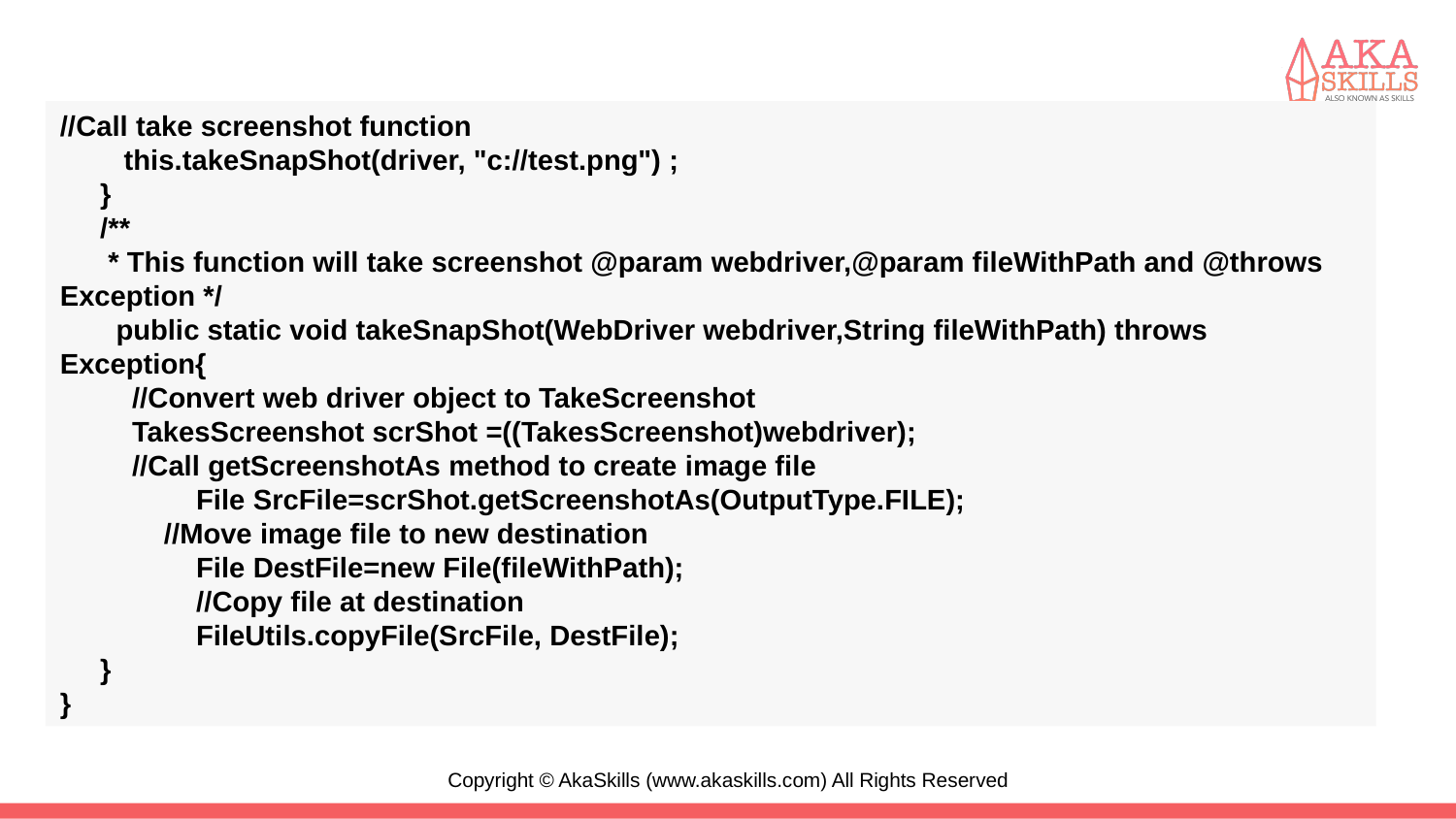

#

//Call take screenshot function
        this.takeSnapShot(driver, "c://test.png") ;
     }
     /**
      * This function will take screenshot @param webdriver,@param fileWithPath and @throws Exception */
       public static void takeSnapShot(WebDriver webdriver,String fileWithPath) throws Exception{
         //Convert web driver object to TakeScreenshot
         TakesScreenshot scrShot =((TakesScreenshot)webdriver);
         //Call getScreenshotAs method to create image file
                 File SrcFile=scrShot.getScreenshotAs(OutputType.FILE);
             //Move image file to new destination
                 File DestFile=new File(fileWithPath);
                 //Copy file at destination
                 FileUtils.copyFile(SrcFile, DestFile);
     }
}